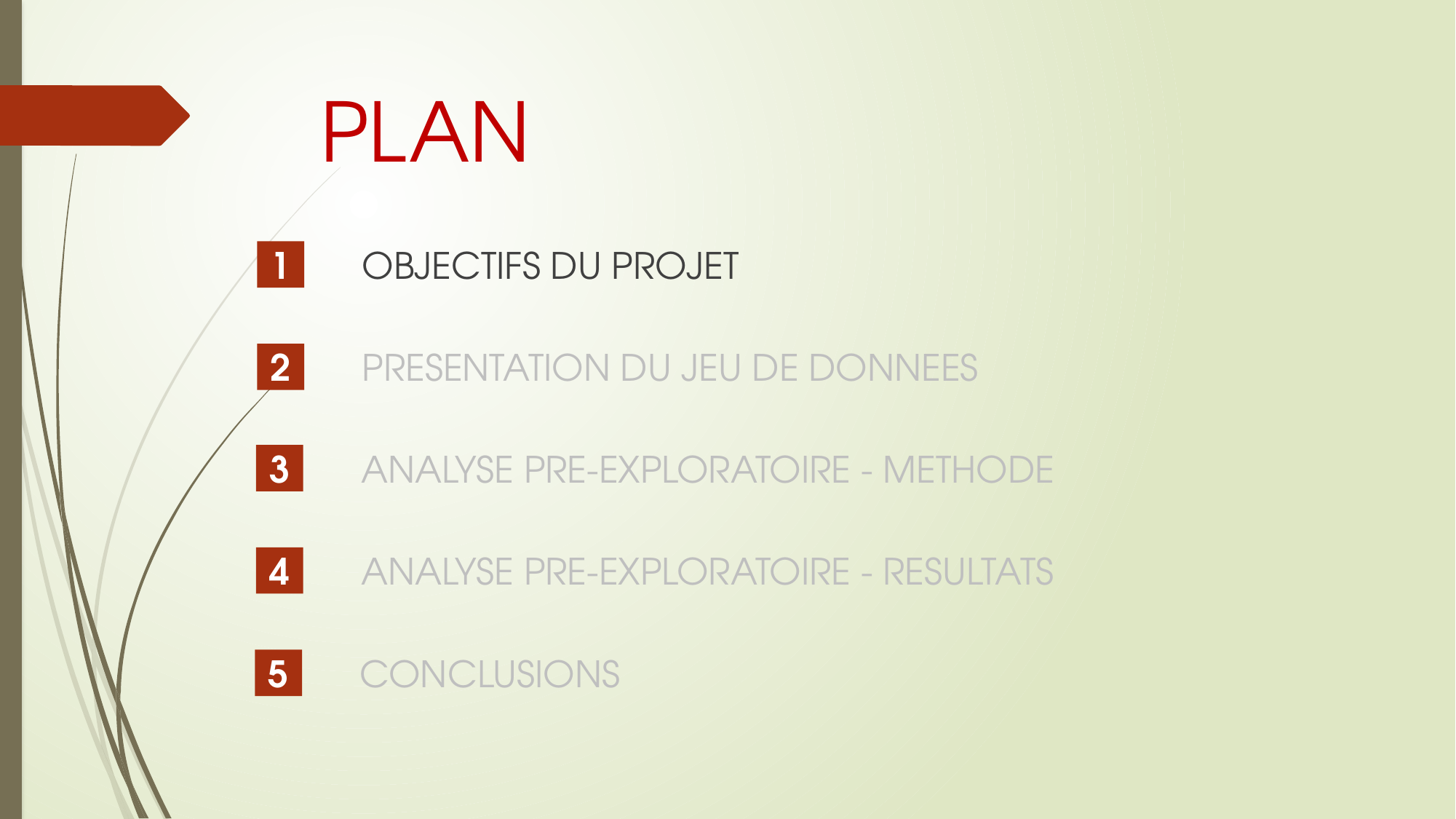

# PLAN
OBJECTIFS DU PROJET
1
PRESENTATION DU JEU DE DONNEES
2
ANALYSE PRE-EXPLORATOIRE - METHODE
3
ANALYSE PRE-EXPLORATOIRE - RESULTATS
4
CONCLUSIONS
5